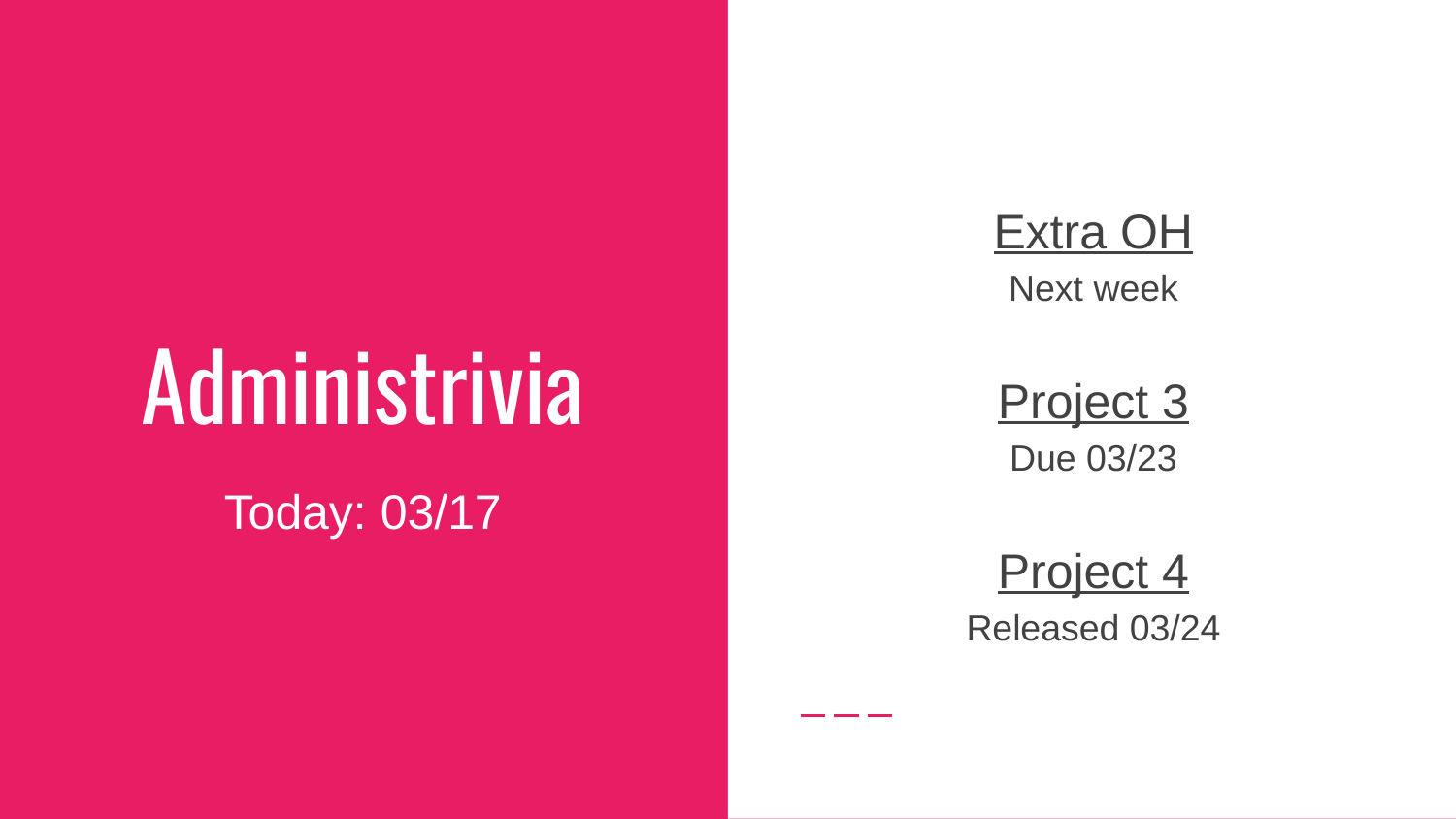

Extra OH
Next week
Project 3
Due 03/23
Project 4
Released 03/24
# Administrivia
Today: 03/17